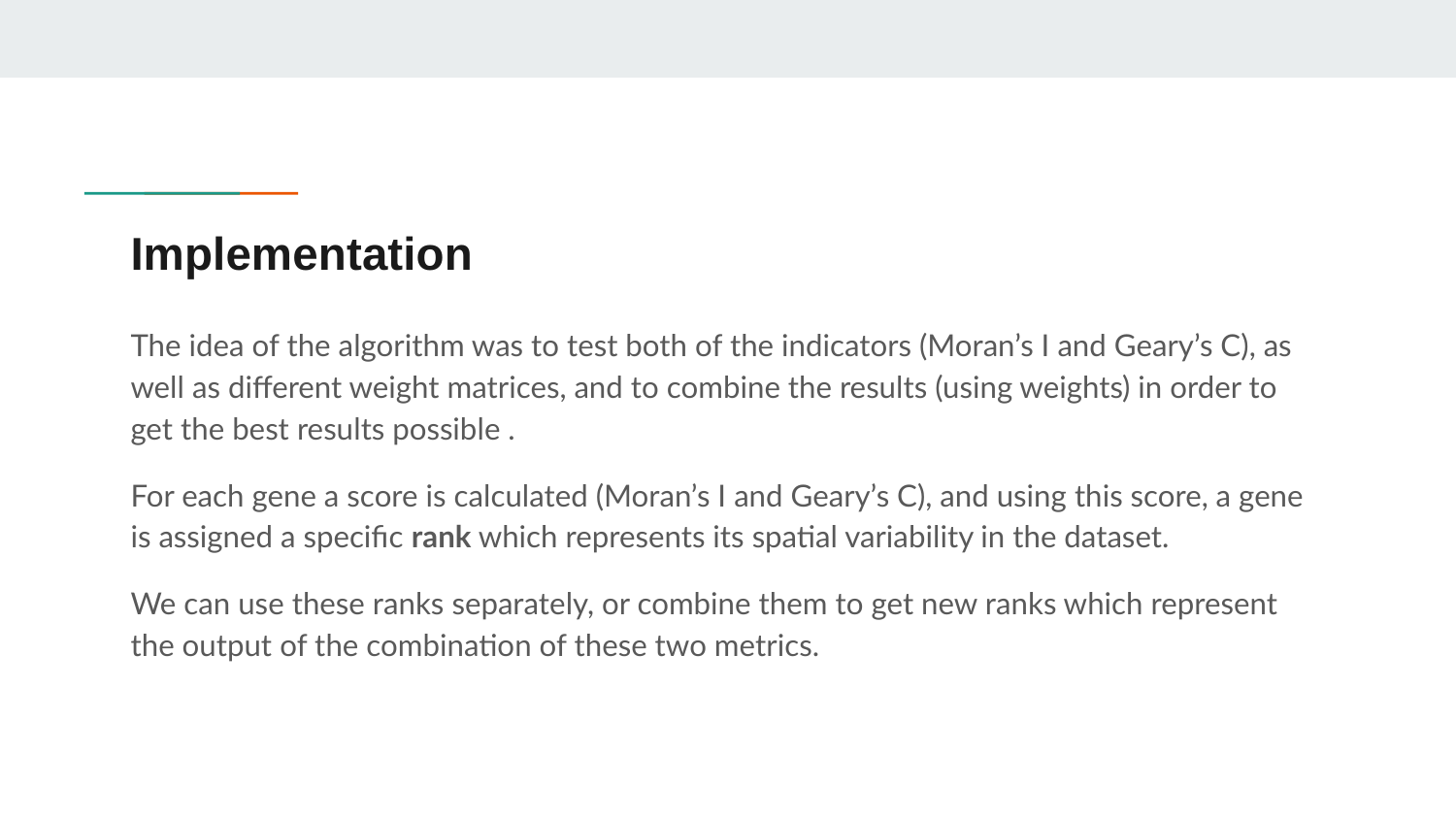

# Implementation
The idea of the algorithm was to test both of the indicators (Moran’s I and Geary’s C), as well as different weight matrices, and to combine the results (using weights) in order to get the best results possible .
For each gene a score is calculated (Moran’s I and Geary’s C), and using this score, a gene is assigned a specific rank which represents its spatial variability in the dataset.
We can use these ranks separately, or combine them to get new ranks which represent the output of the combination of these two metrics.